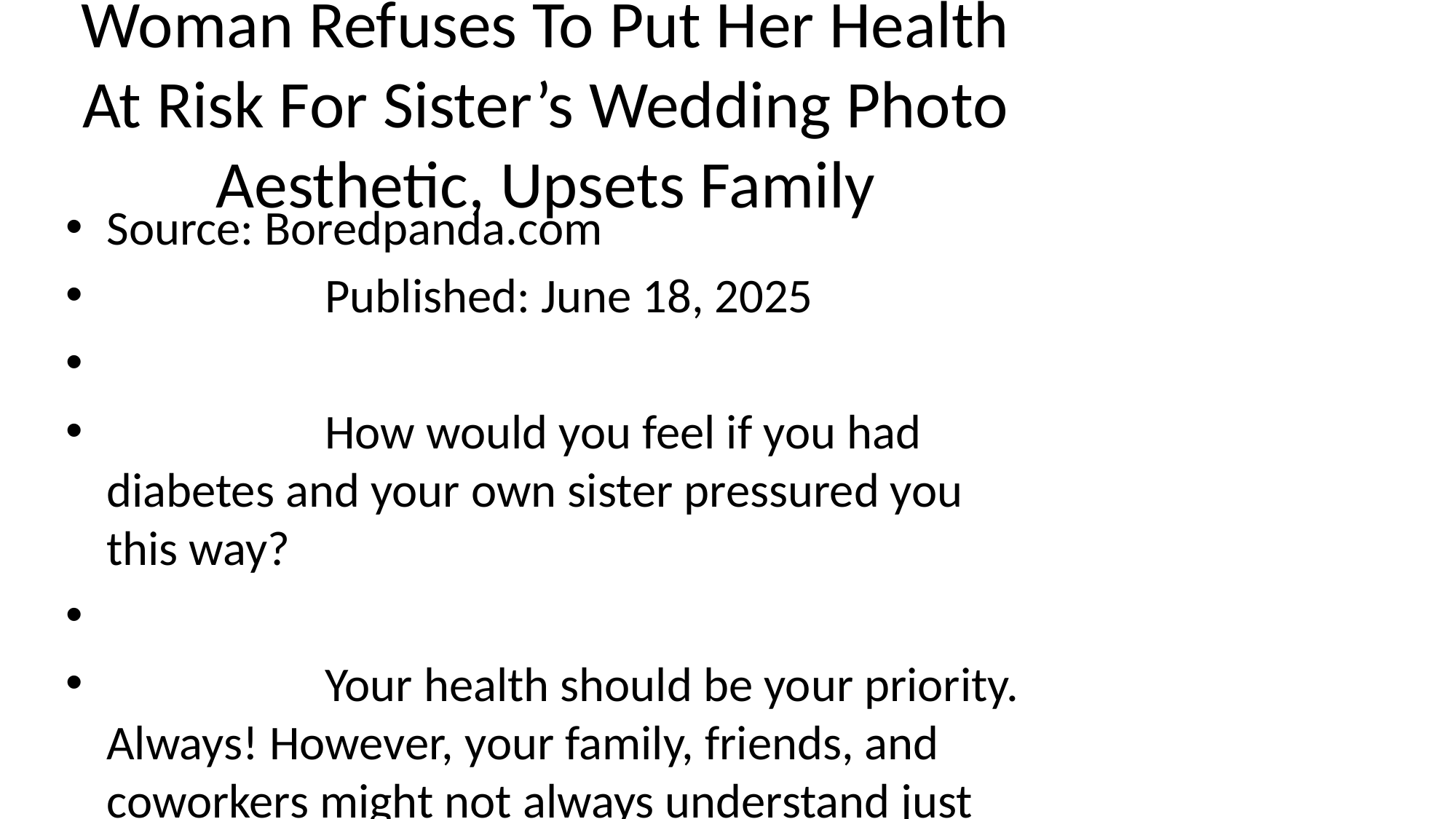

# Woman Refuses To Put Her Health At Risk For Sister’s Wedding Photo Aesthetic, Upsets Family
Source: Boredpanda.com
                    Published: June 18, 2025

                    How would you feel if you had diabetes and your own sister pressured you this way?

                    Your health should be your priority. Always! However, your family, friends, and coworkers might not always understand just how serious your condition is. They might need some (not so) gentle reminder… [+5672 chars]